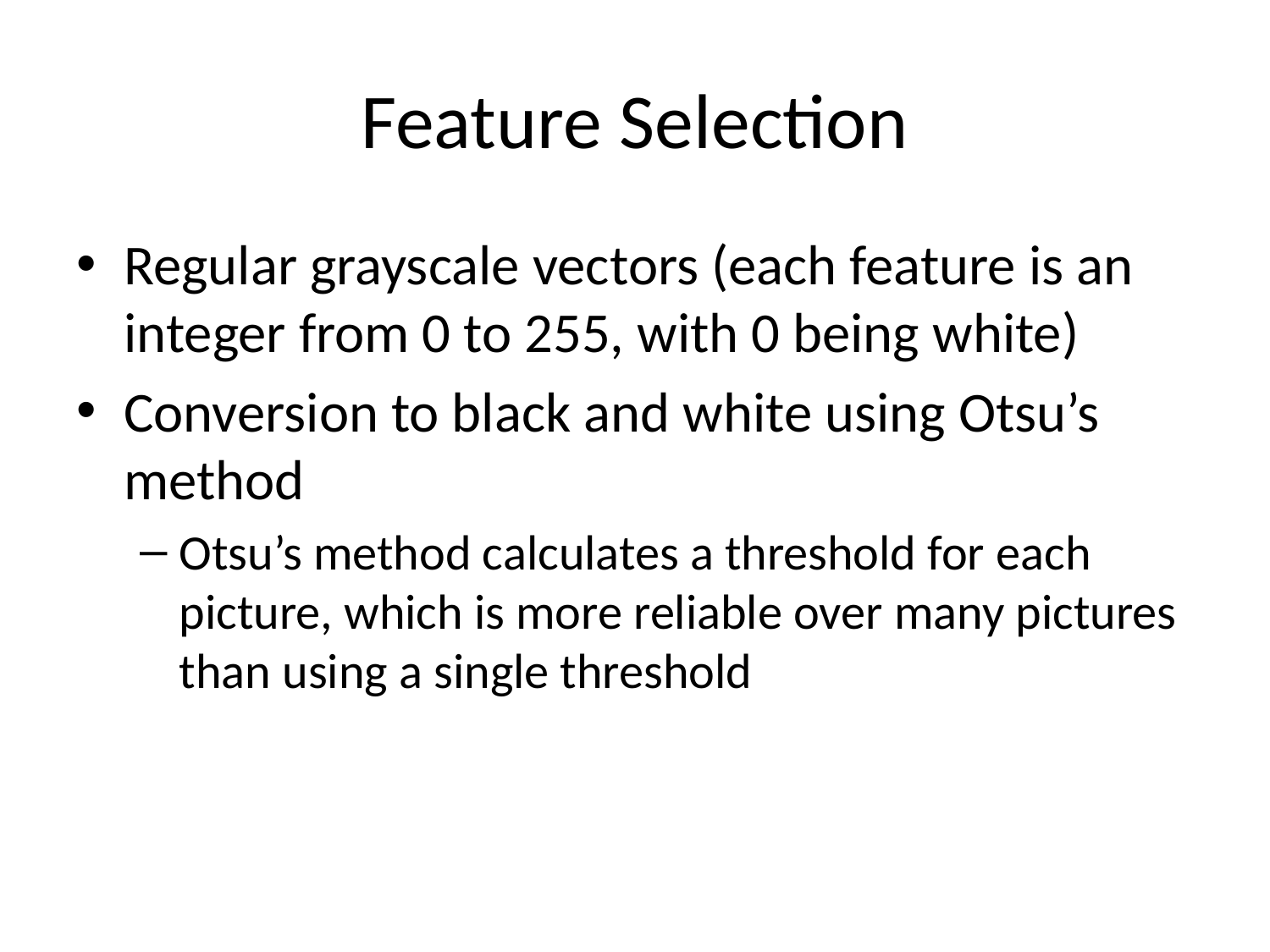

# Feature Selection
Regular grayscale vectors (each feature is an integer from 0 to 255, with 0 being white)
Conversion to black and white using Otsu’s method
Otsu’s method calculates a threshold for each picture, which is more reliable over many pictures than using a single threshold